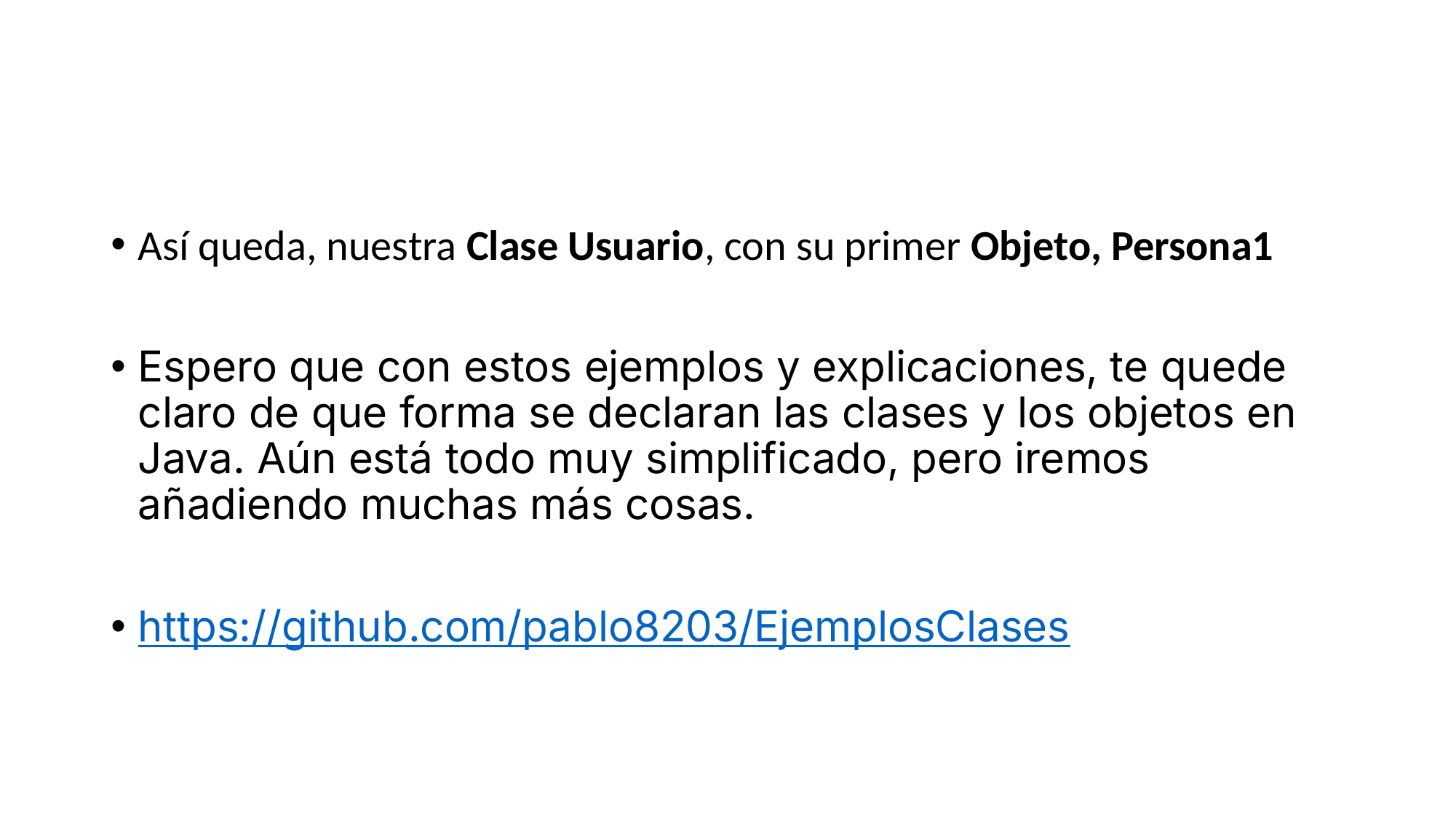

Así queda, nuestra Clase Usuario, con su primer Objeto, Persona1

Espero que con estos ejemplos y explicaciones, te quede claro de que forma se declaran las clases y los objetos en Java. Aún está todo muy simplificado, pero iremos añadiendo muchas más cosas.

https://github.com/pablo8203/EjemplosClases